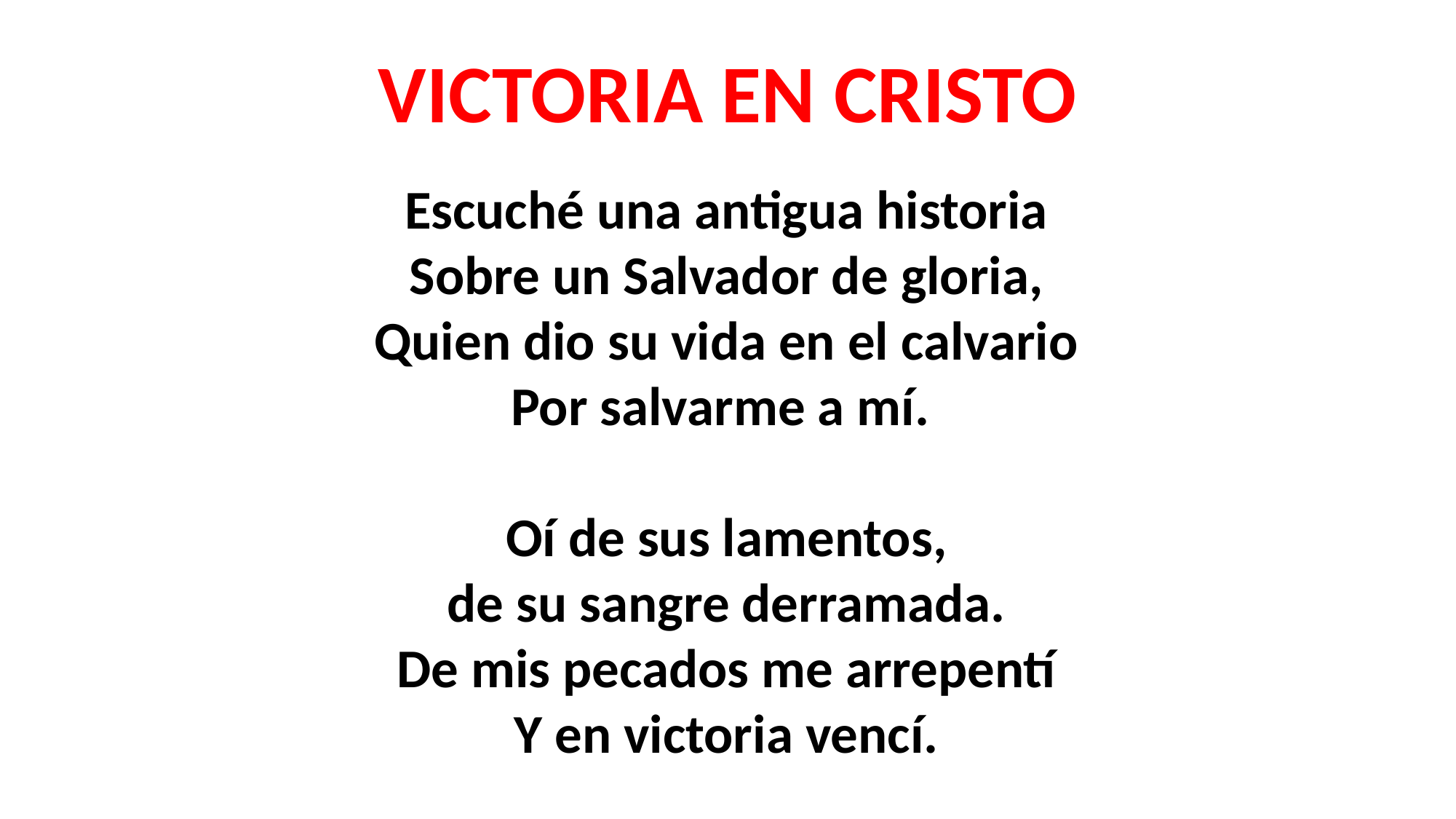

VICTORIA EN CRISTO
Escuché una antigua historia
Sobre un Salvador de gloria,
Quien dio su vida en el calvario
Por salvarme a mí.

Oí de sus lamentos,
de su sangre derramada.
De mis pecados me arrepentí
Y en victoria vencí.